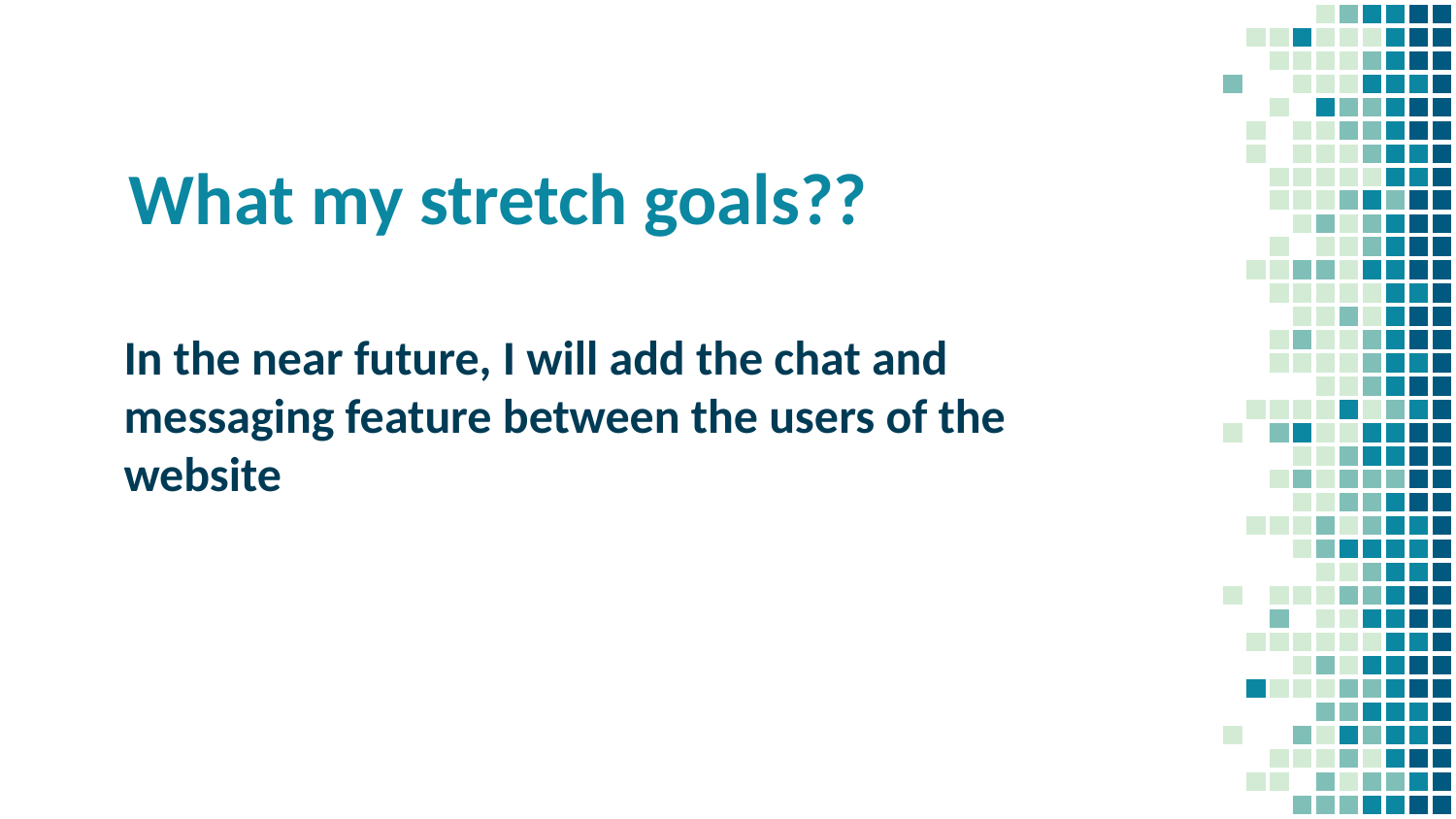

# What my stretch goals??
In the near future, I will add the chat and messaging feature between the users of the website